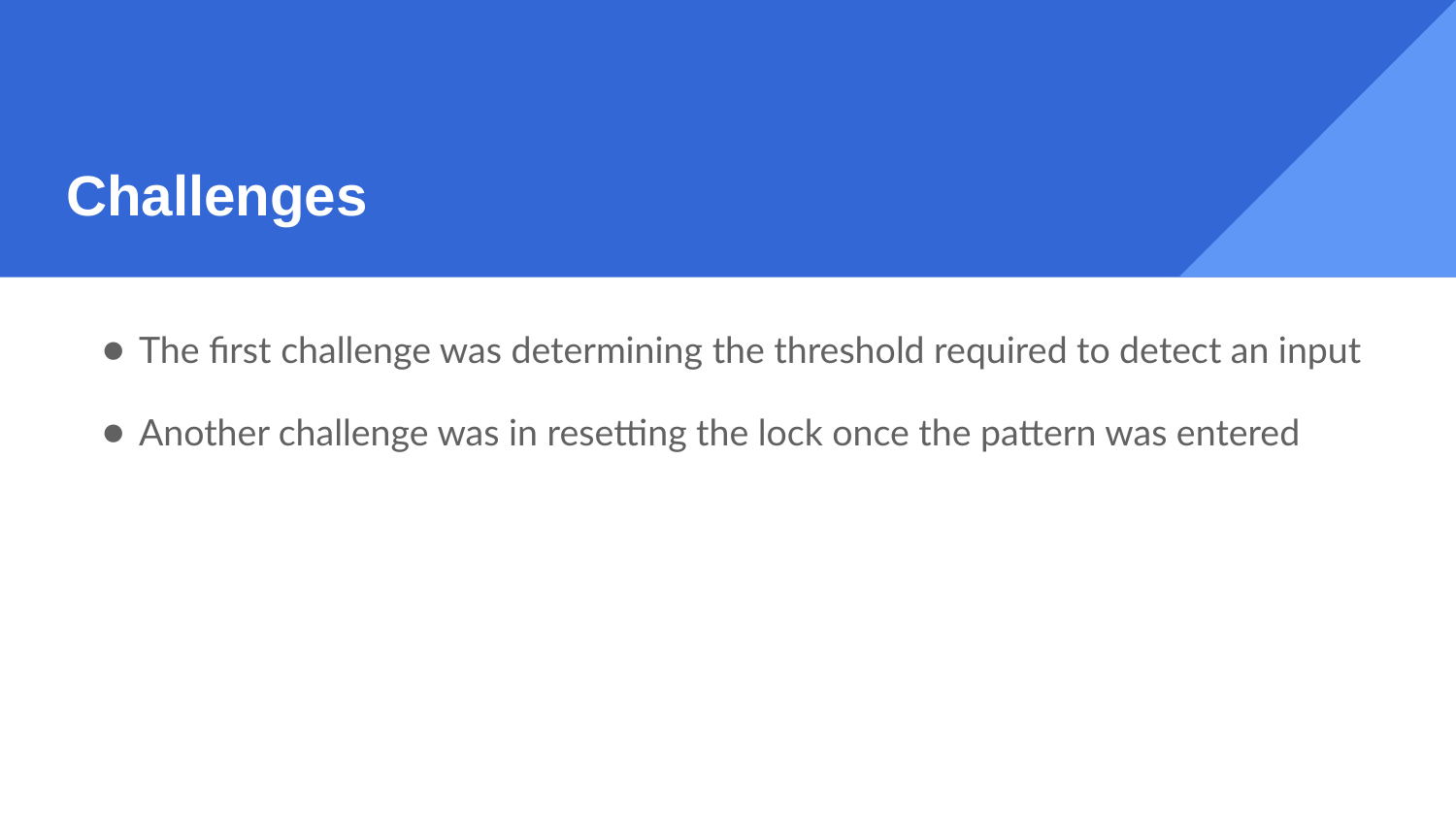

# Challenges
The first challenge was determining the threshold required to detect an input
Another challenge was in resetting the lock once the pattern was entered